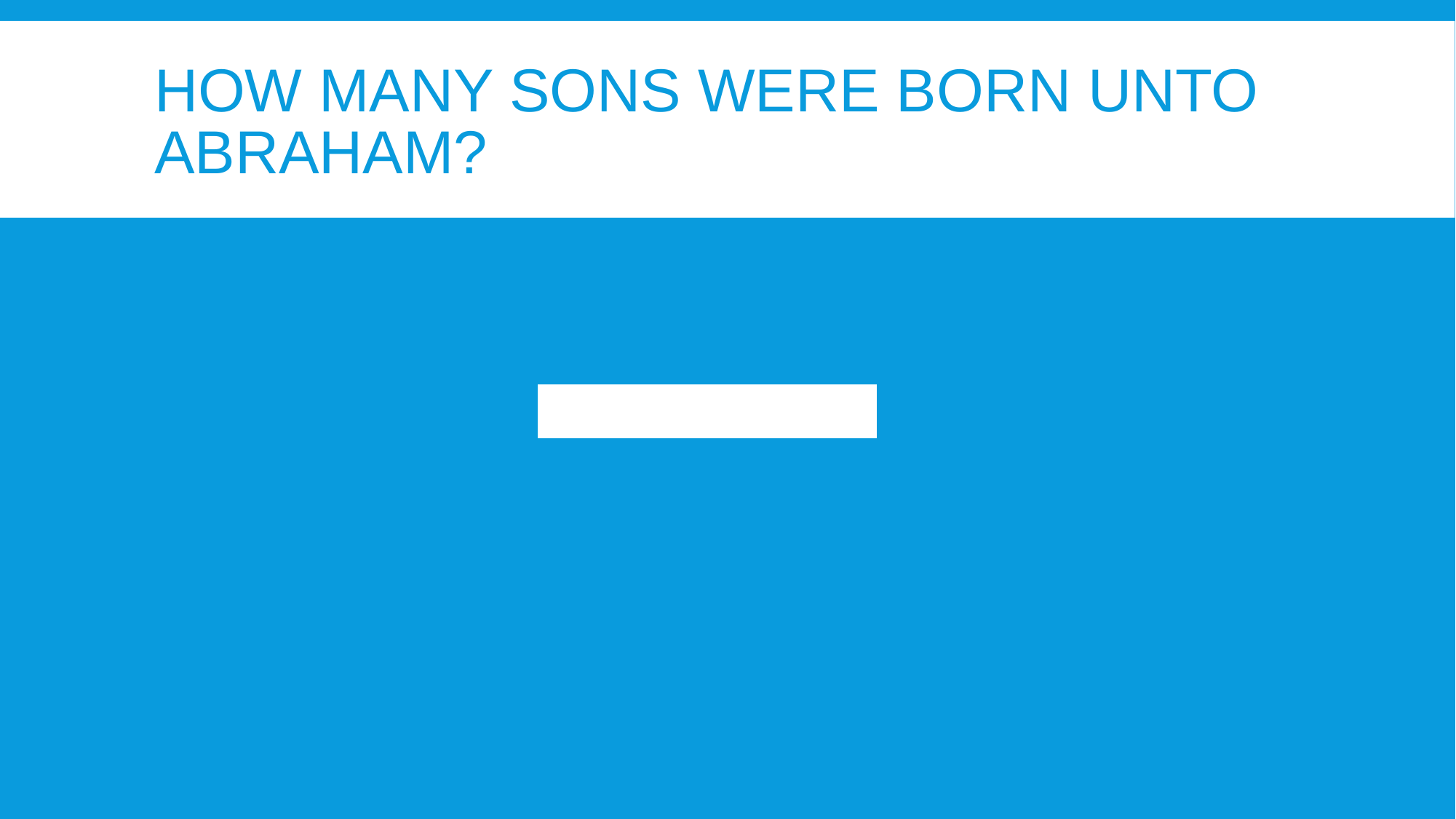

# HOW MANY SONS WERE BORN UNTO ABRAHAM?